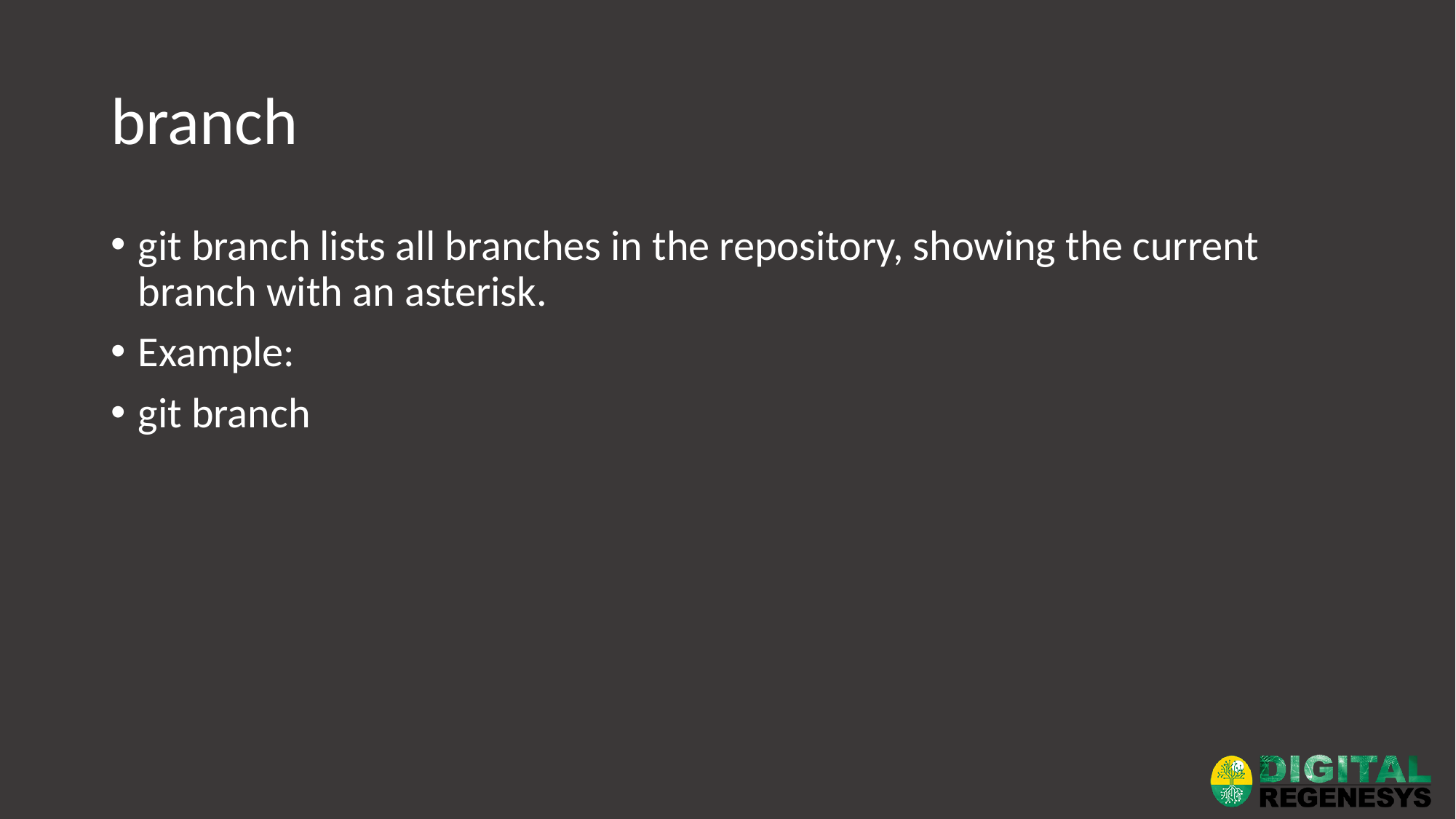

# branch
git branch lists all branches in the repository, showing the current branch with an asterisk.
Example:
git branch